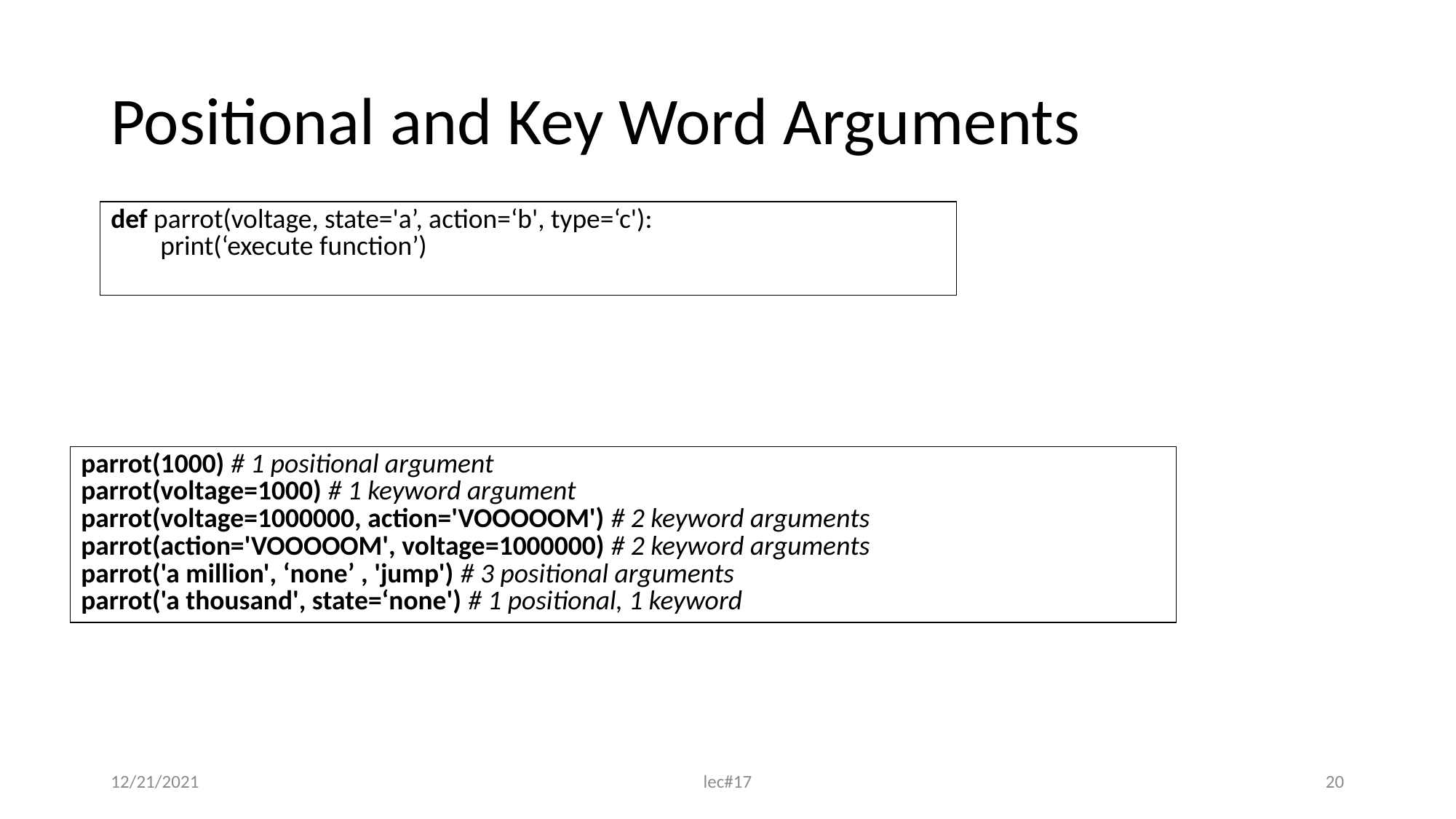

# Positional and Key Word Arguments
| def parrot(voltage, state='a’, action=‘b', type=‘c'): print(‘execute function’) |
| --- |
| parrot(1000) # 1 positional argument parrot(voltage=1000) # 1 keyword argument parrot(voltage=1000000, action='VOOOOOM') # 2 keyword arguments parrot(action='VOOOOOM', voltage=1000000) # 2 keyword arguments parrot('a million', ‘none’ , 'jump') # 3 positional arguments parrot('a thousand', state=‘none') # 1 positional, 1 keyword |
| --- |
12/21/2021
lec#17
20